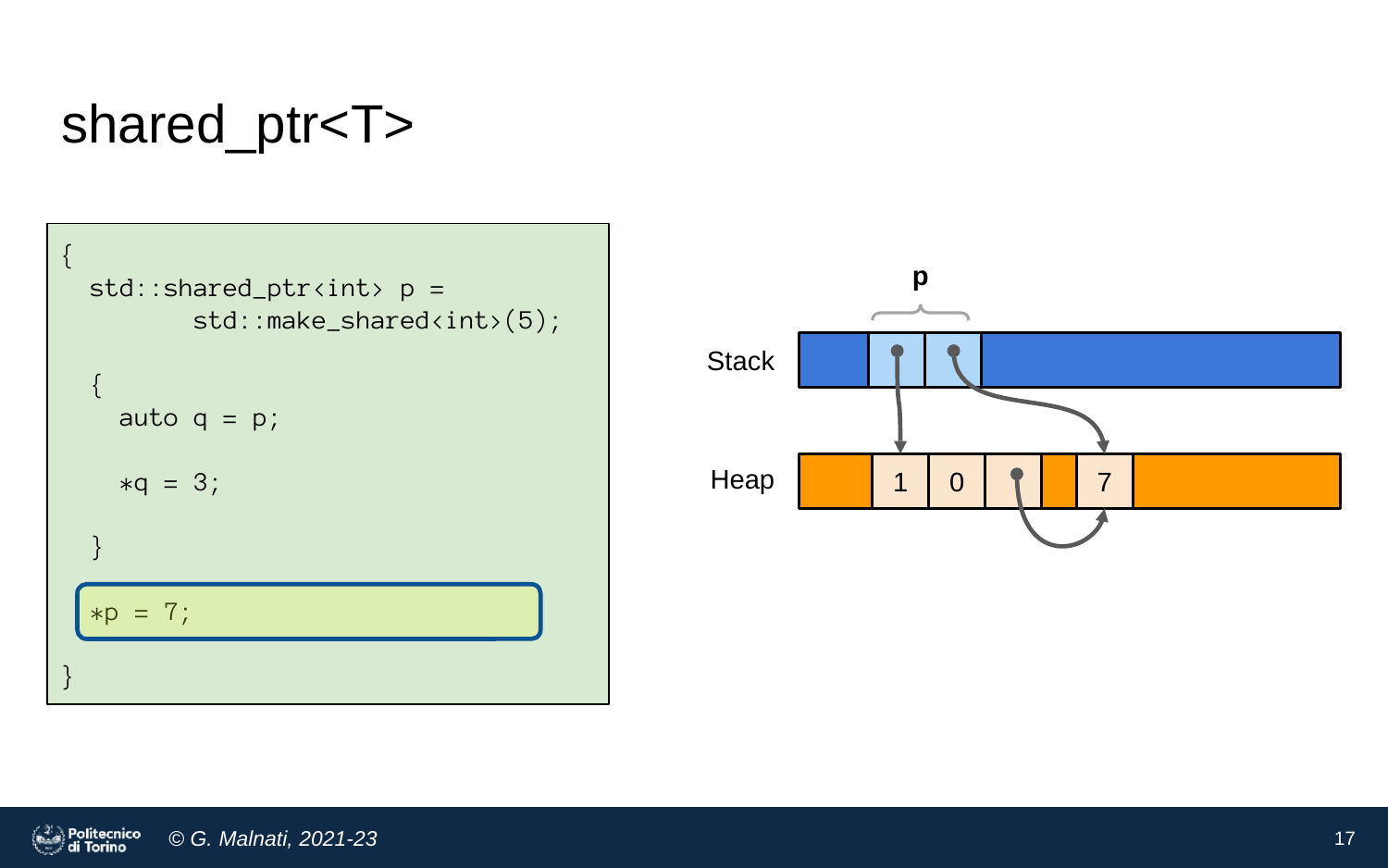

# shared_ptr<T>
{
  std::shared_ptr<int> p =
         std::make_shared<int>(5);

  {
    auto q = p;

    *q = 3;

  }

  *p = 7;

}
p

Stack

Heap

1
0

7

17